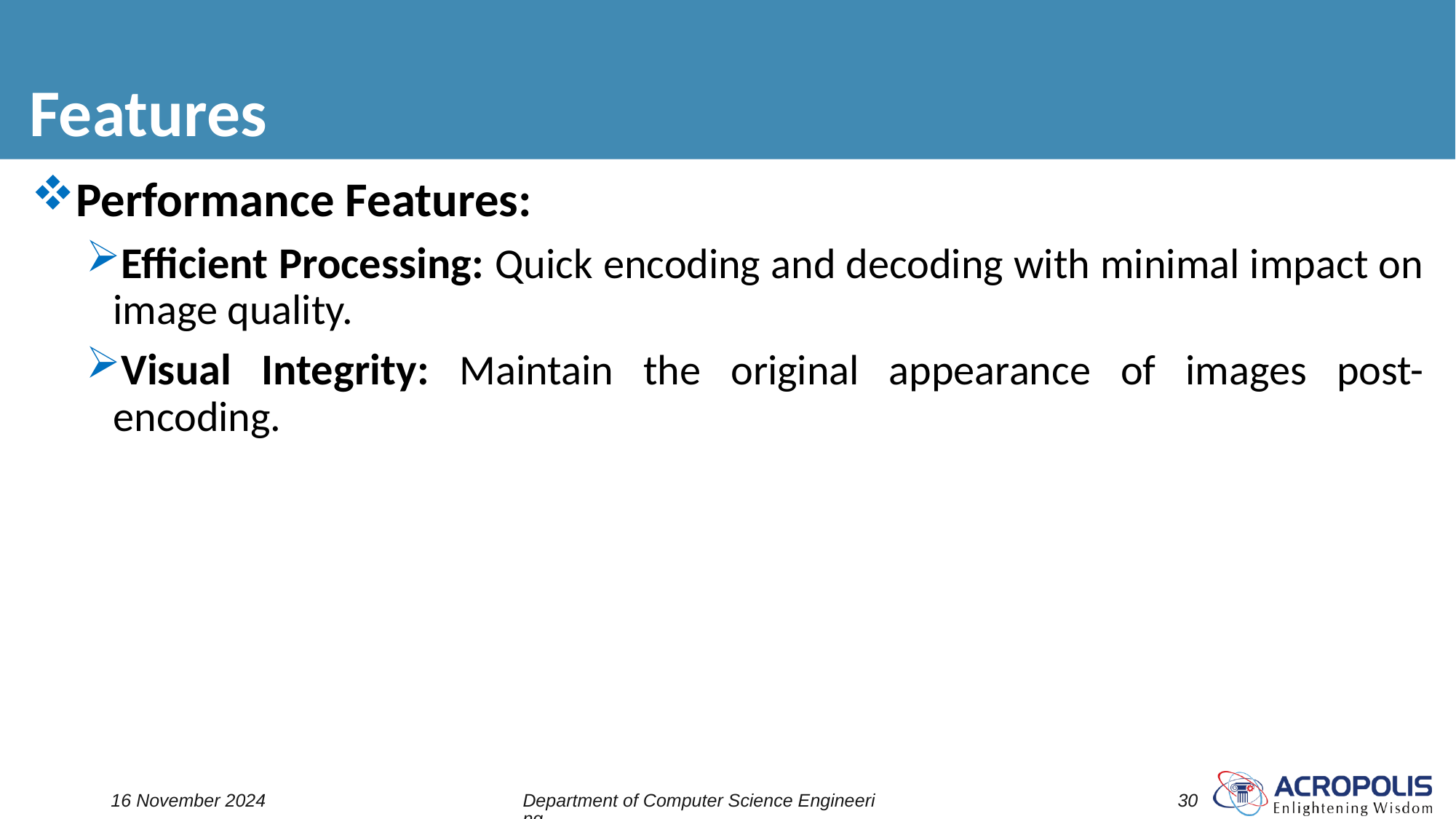

# Features
Performance Features:
Efficient Processing: Quick encoding and decoding with minimal impact on image quality.
Visual Integrity: Maintain the original appearance of images post-encoding.
16 November 2024
Department of Computer Science Engineering
30